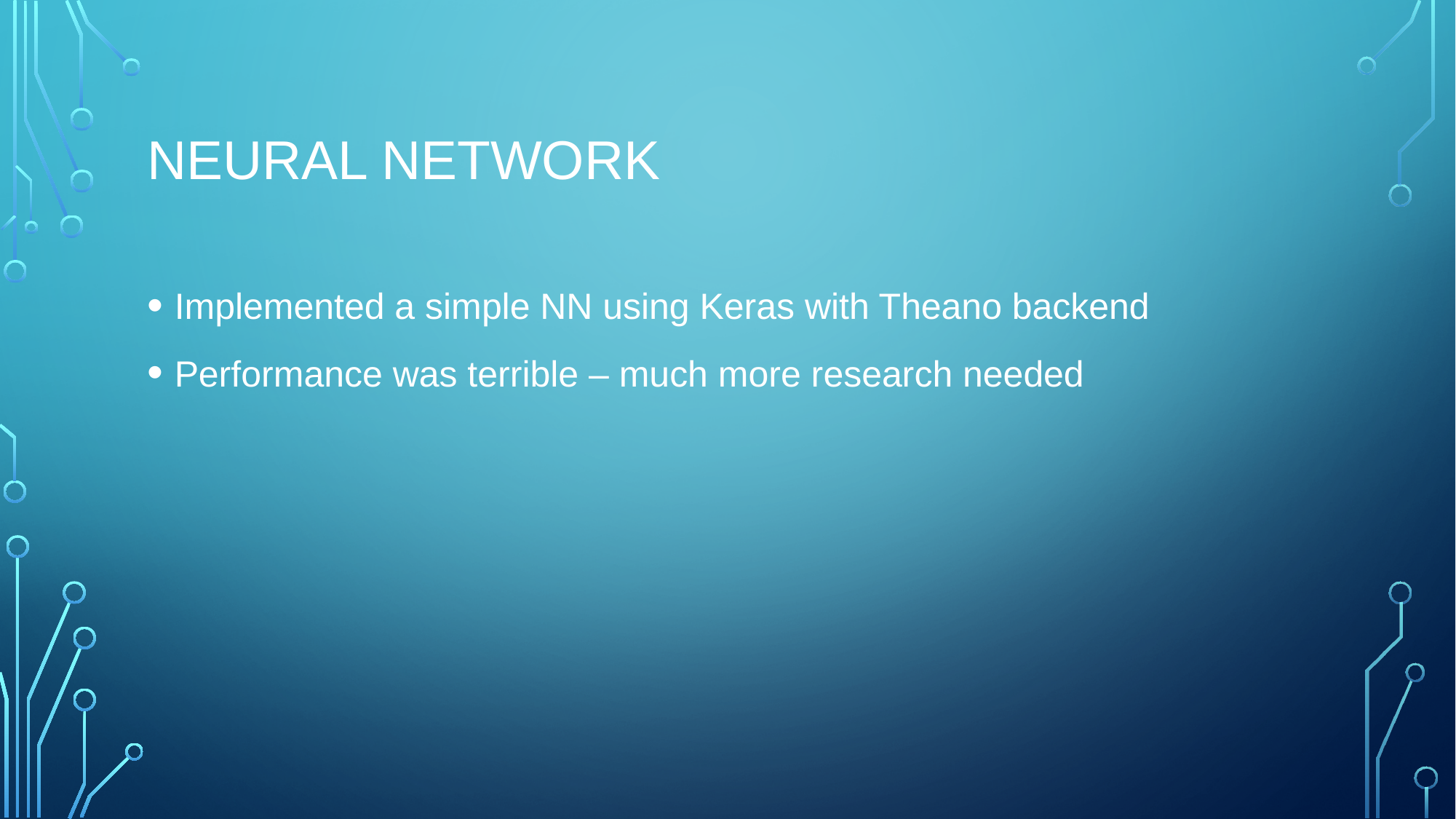

# Neural Network
Implemented a simple NN using Keras with Theano backend
Performance was terrible – much more research needed